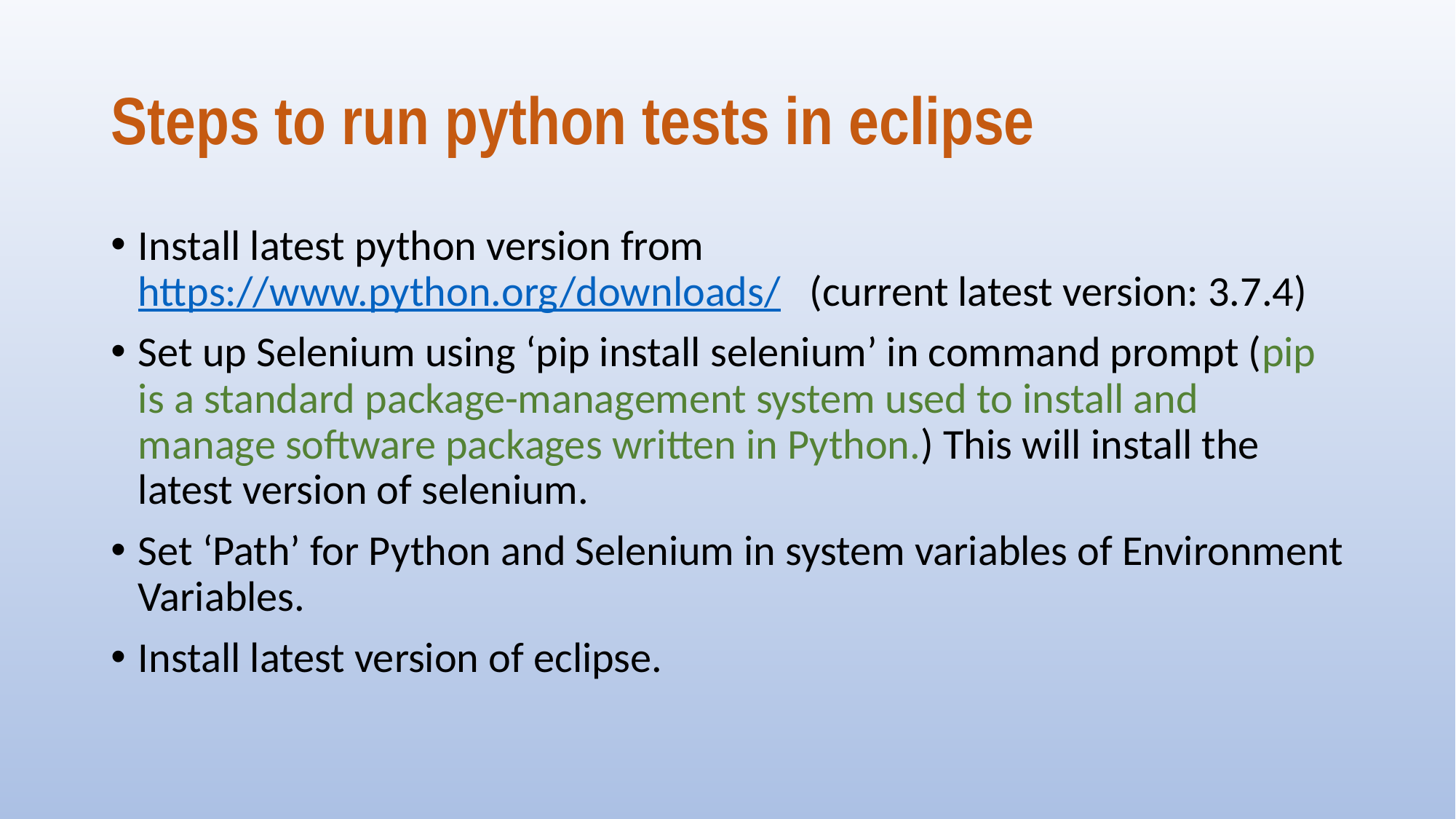

# Steps to run python tests in eclipse
Install latest python version from https://www.python.org/downloads/   (current latest version: 3.7.4)
Set up Selenium using ‘pip install selenium’ in command prompt (pip is a standard package-management system used to install and manage software packages written in Python.) This will install the latest version of selenium.
Set ‘Path’ for Python and Selenium in system variables of Environment Variables.
Install latest version of eclipse.